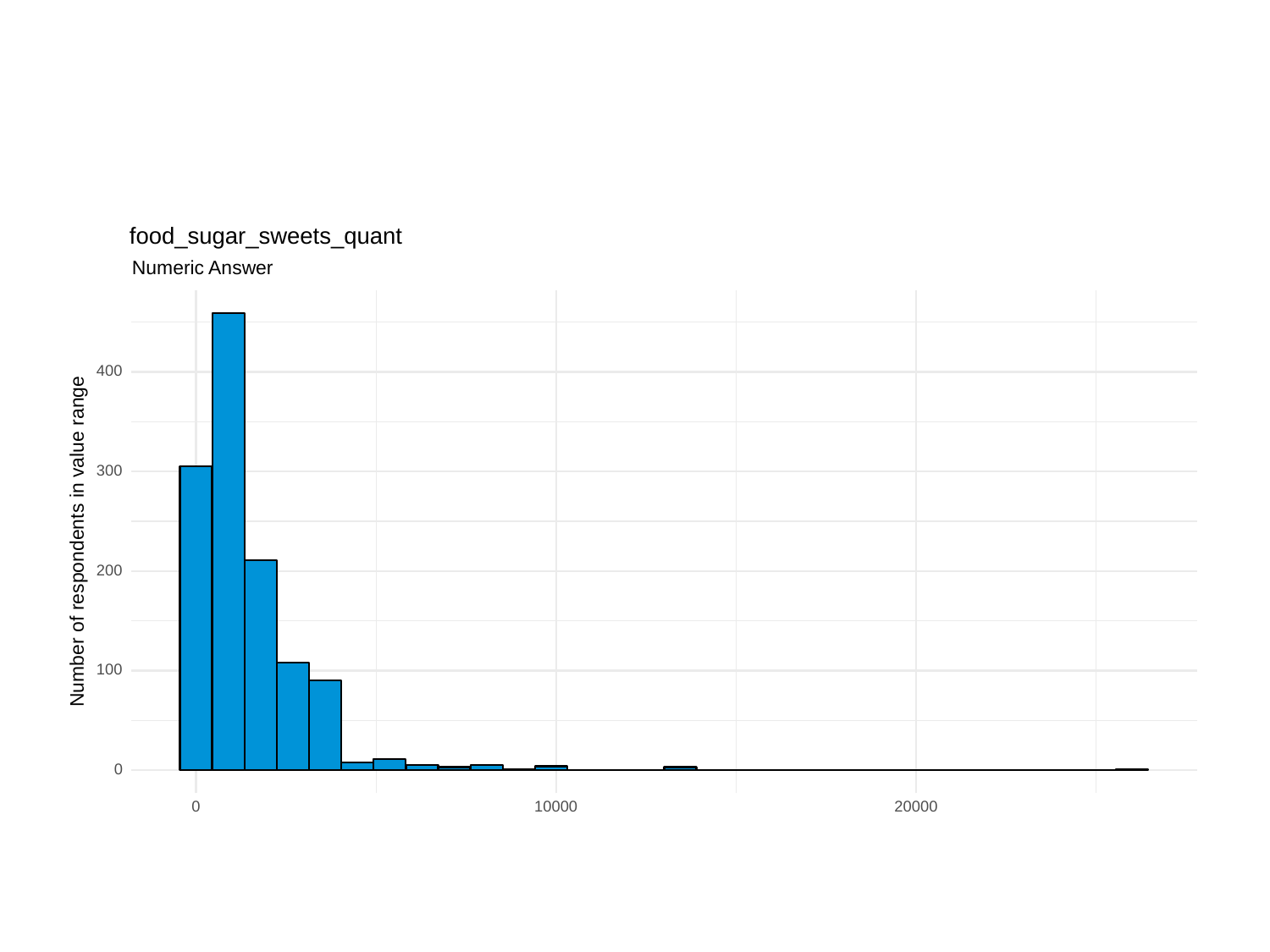

food_sugar_sweets_quant
Numeric Answer

400

300

Number of respondents in value range

200

100

0

0
10000
20000